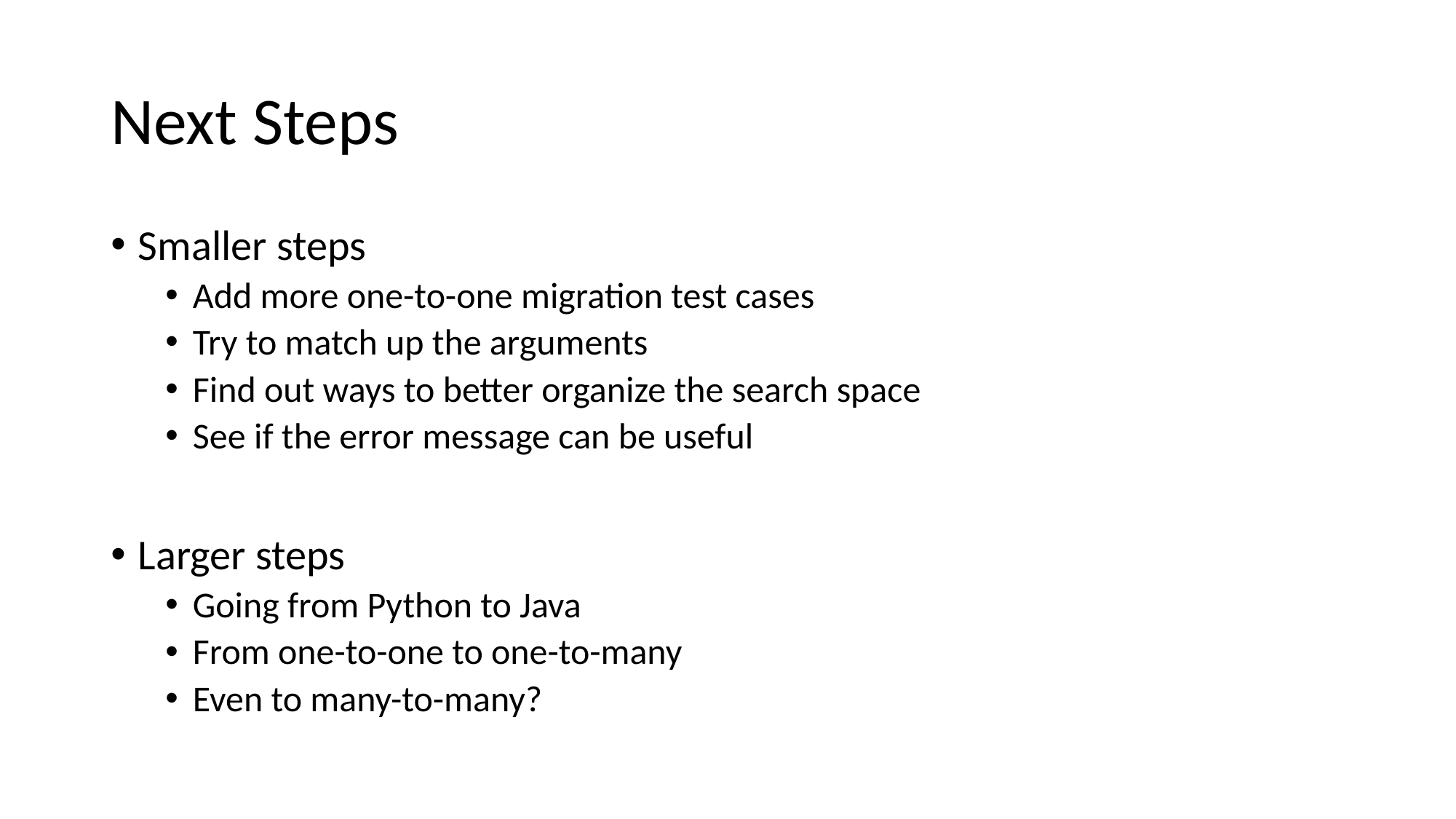

# Next Steps
Smaller steps
Add more one-to-one migration test cases
Try to match up the arguments
Find out ways to better organize the search space
See if the error message can be useful

Larger steps
Going from Python to Java
From one-to-one to one-to-many
Even to many-to-many?